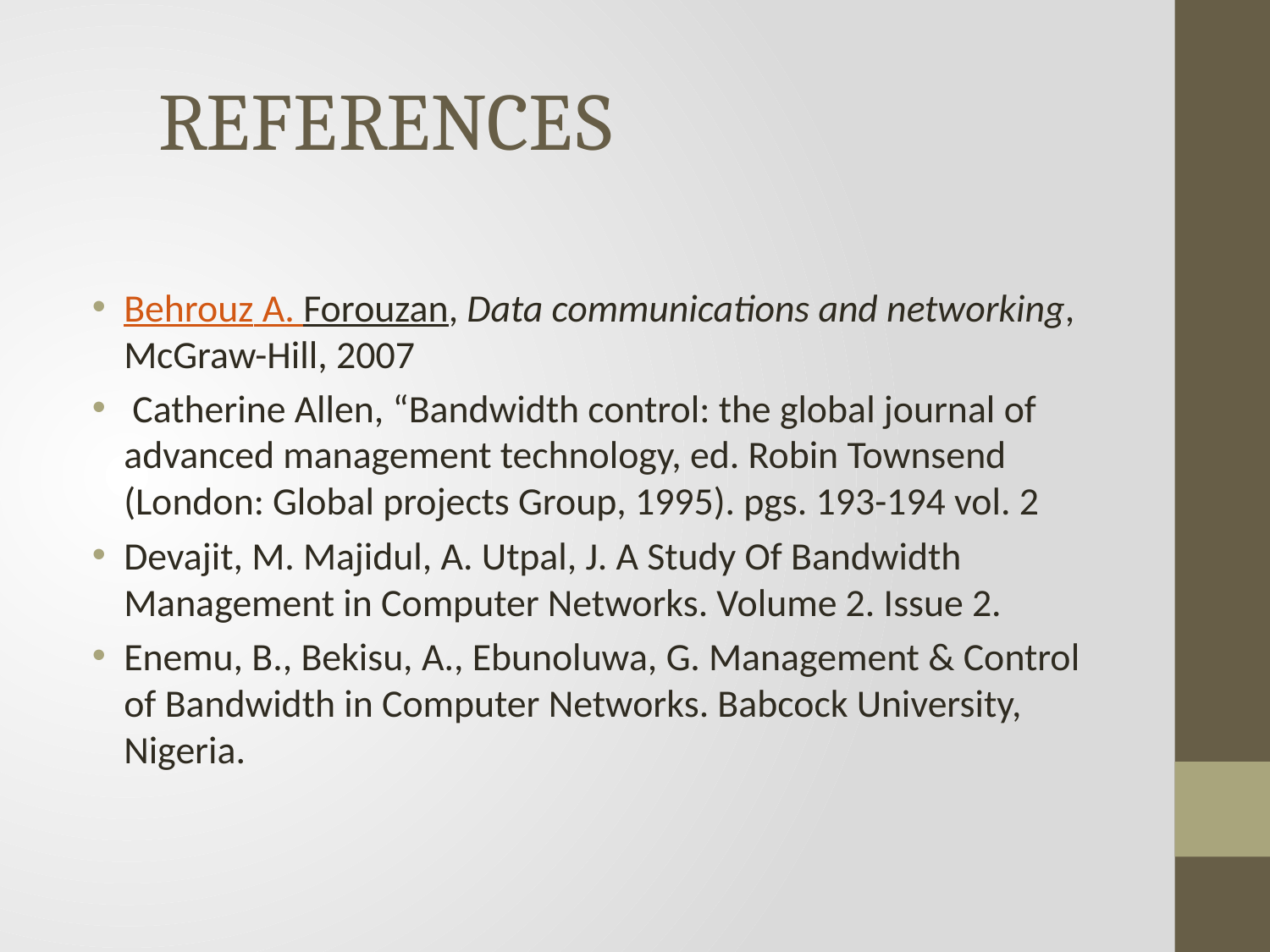

# REFERENCES

Behrouz A. Forouzan, Data communications and networking, McGraw-Hill, 2007
 Catherine Allen, “Bandwidth control: the global journal of advanced management technology, ed. Robin Townsend (London: Global projects Group, 1995). pgs. 193-194 vol. 2
Devajit, M. Majidul, A. Utpal, J. A Study Of Bandwidth Management in Computer Networks. Volume 2. Issue 2.
Enemu, B., Bekisu, A., Ebunoluwa, G. Management & Control of Bandwidth in Computer Networks. Babcock University, Nigeria.